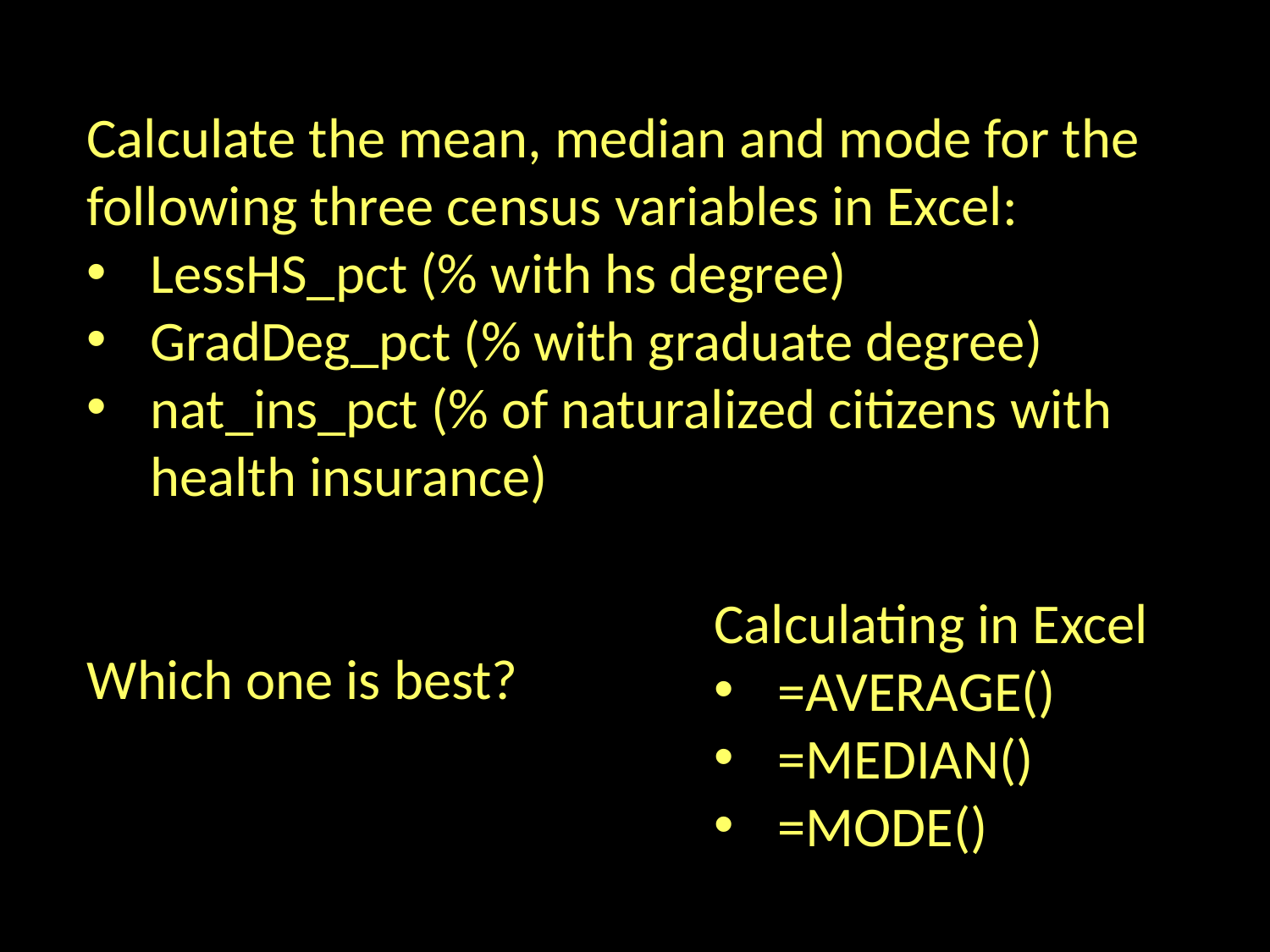

Calculate the mean, median and mode for the following three census variables in Excel:
LessHS_pct (% with hs degree)
GradDeg_pct (% with graduate degree)
nat_ins_pct (% of naturalized citizens with health insurance)

Which one is best?
Calculating in Excel
=AVERAGE()
=MEDIAN()
=MODE()